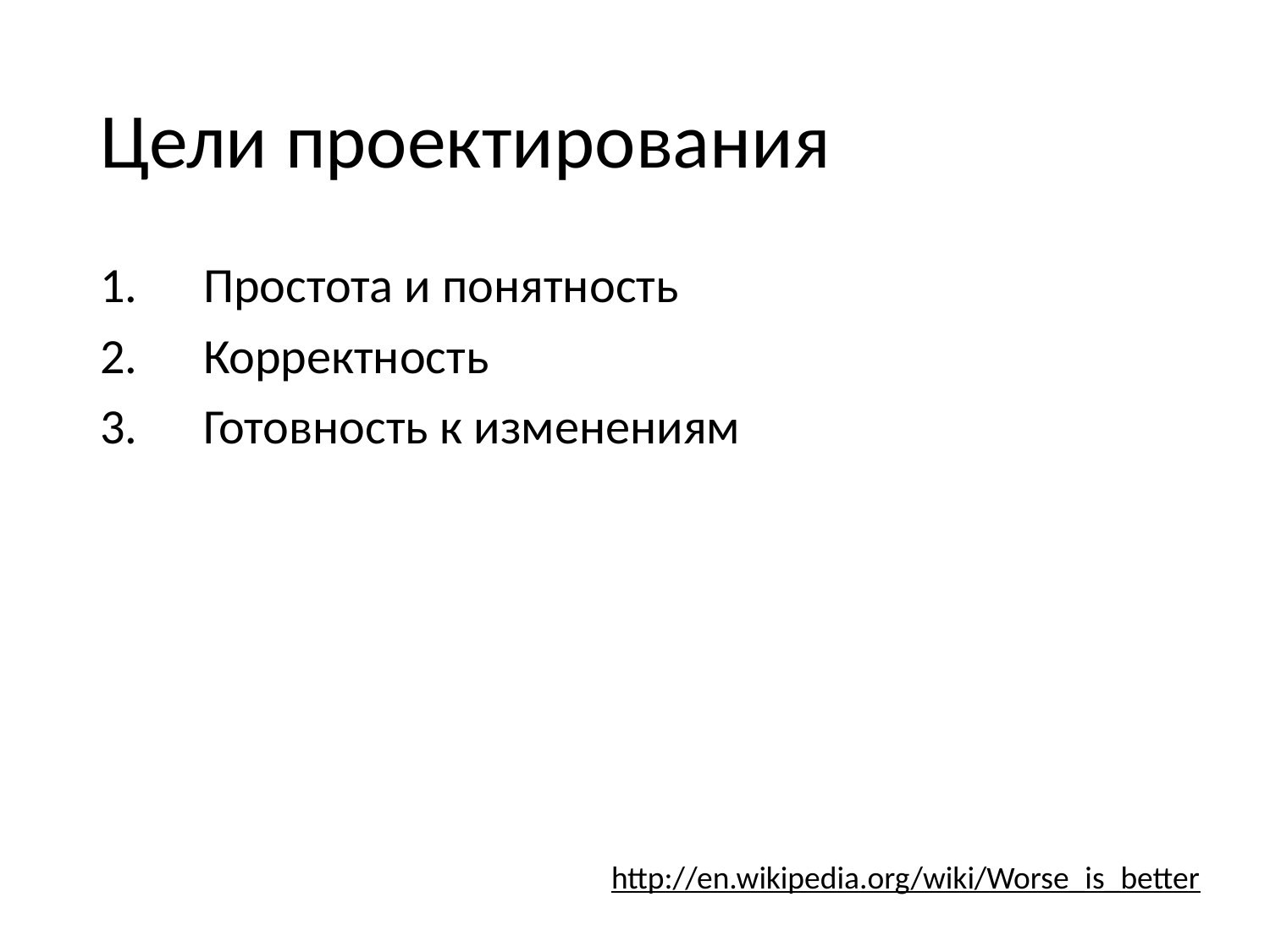

# Цели проектирования
Простота и понятность
Корректность
Готовность к изменениям
http://en.wikipedia.org/wiki/Worse_is_better